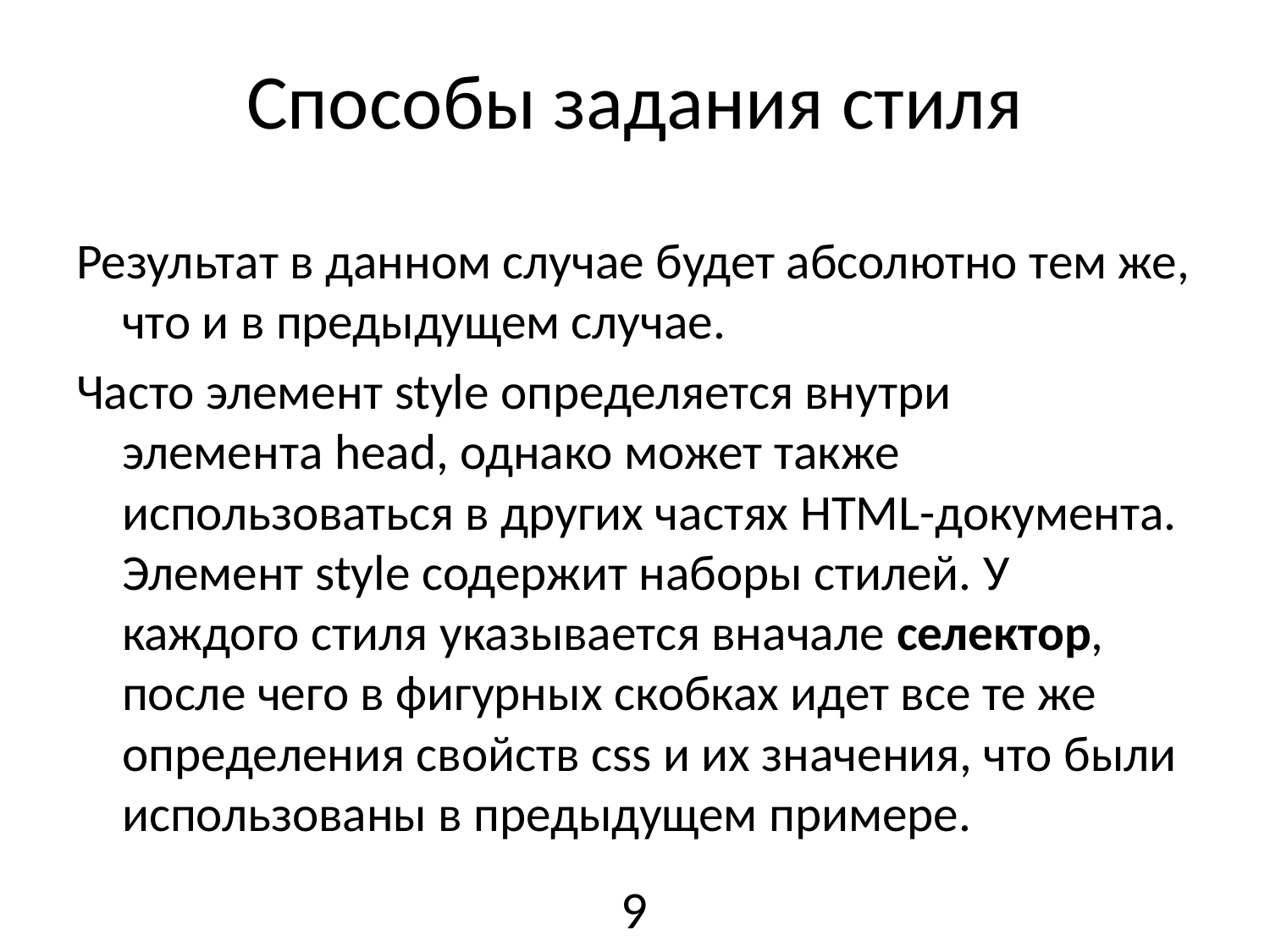

# Способы задания стиля
Результат в данном случае будет абсолютно тем же, что и в предыдущем случае.
Часто элемент style определяется внутри элемента head, однако может также использоваться в других частях HTML-документа. Элемент style содержит наборы стилей. У каждого стиля указывается вначале селектор, после чего в фигурных скобках идет все те же определения свойств css и их значения, что были использованы в предыдущем примере.

9